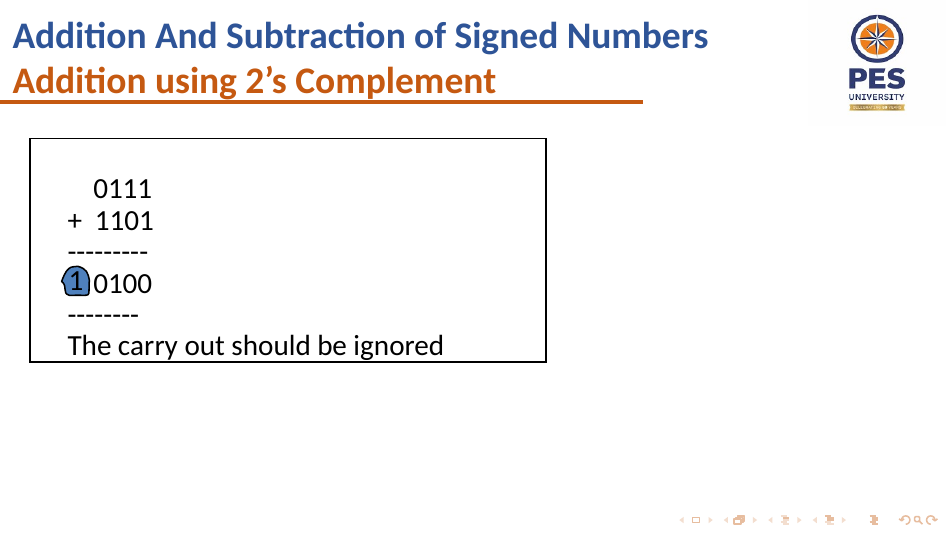

# Addition And Subtraction of Signed Numbers Addition using 2’s Complement

    0111
+  1101
---------
    0100
--------
The carry out should be ignored
1